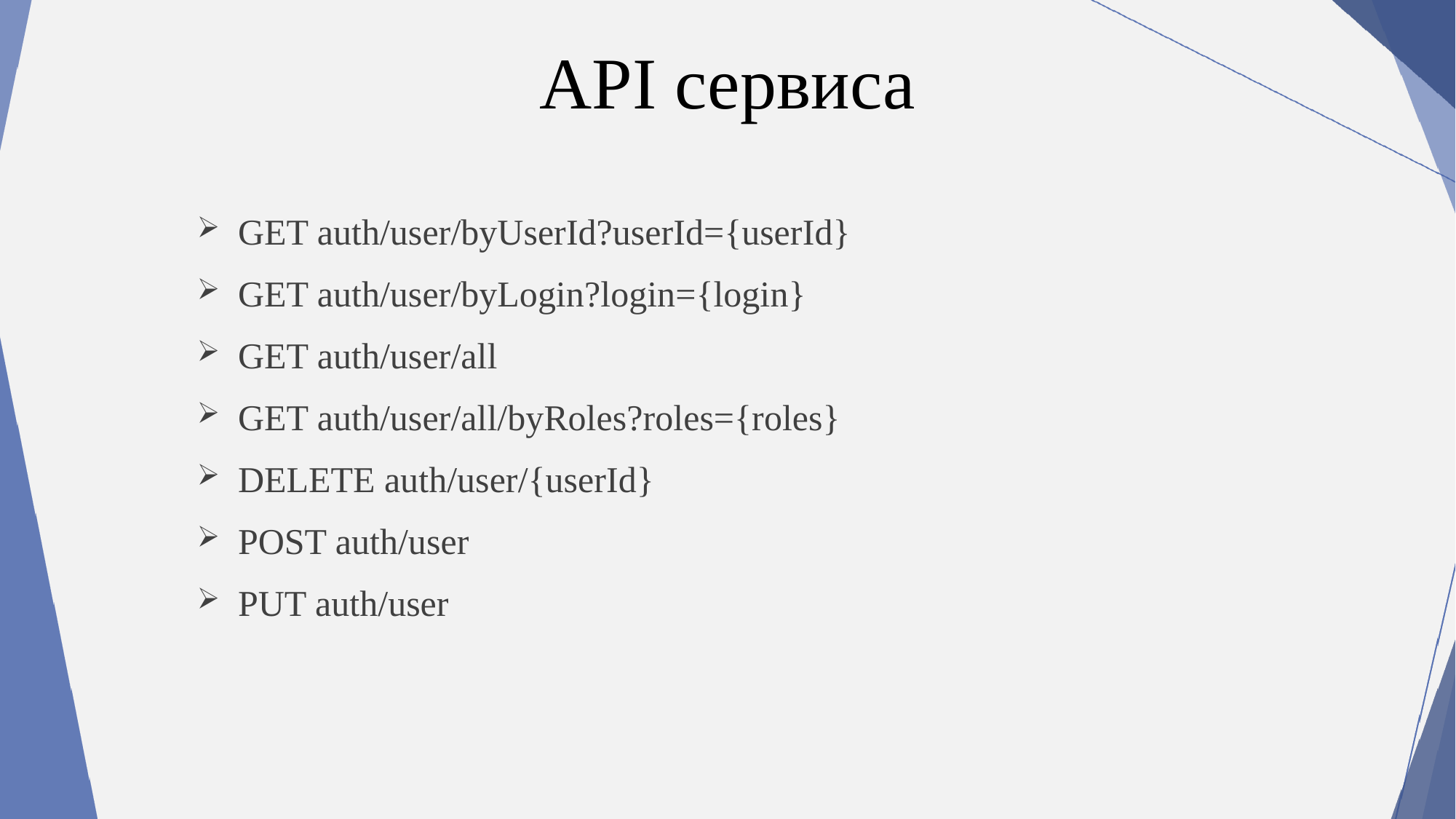

# API сервиса
GET auth/user/byUserId?userId={userId}
GET auth/user/byLogin?login={login}
GET auth/user/all
GET auth/user/all/byRoles?roles={roles}
DELETE auth/user/{userId}
POST auth/user
PUT auth/user